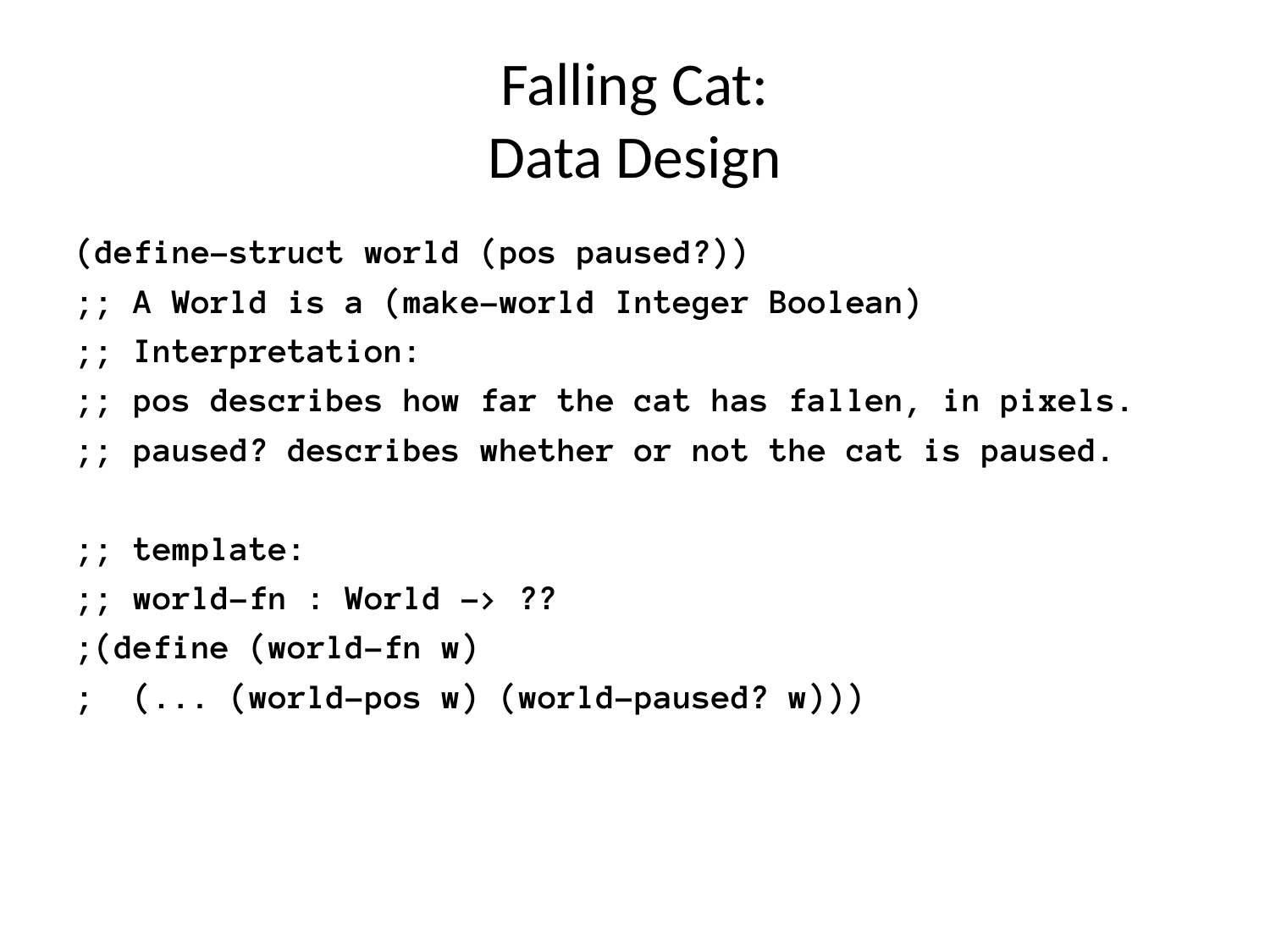

# Falling Cat: Data Design
(define-struct world (pos paused?))
;; A World is a (make-world Integer Boolean)
;; Interpretation:
;; pos describes how far the cat has fallen, in pixels.
;; paused? describes whether or not the cat is paused.

;; template:
;; world-fn : World -> ??
;(define (world-fn w)
;  (... (world-pos w) (world-paused? w)))